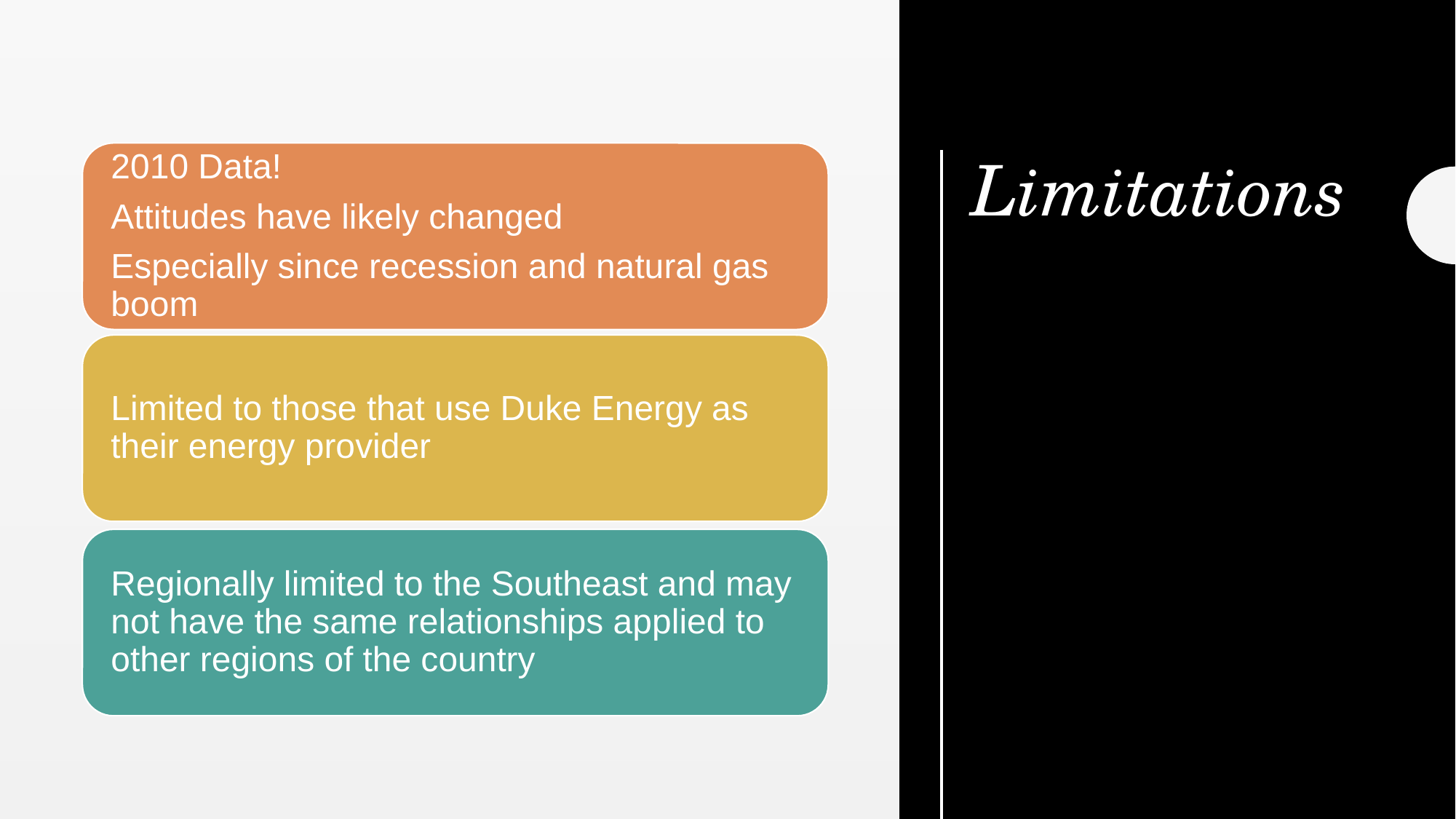

2010 Data!
Attitudes have likely changed
Especially since recession and natural gas boom

Limited to those that use Duke Energy as their energy provider
Regionally limited to the Southeast and may not have the same relationships applied to other regions of the country
# Limitations